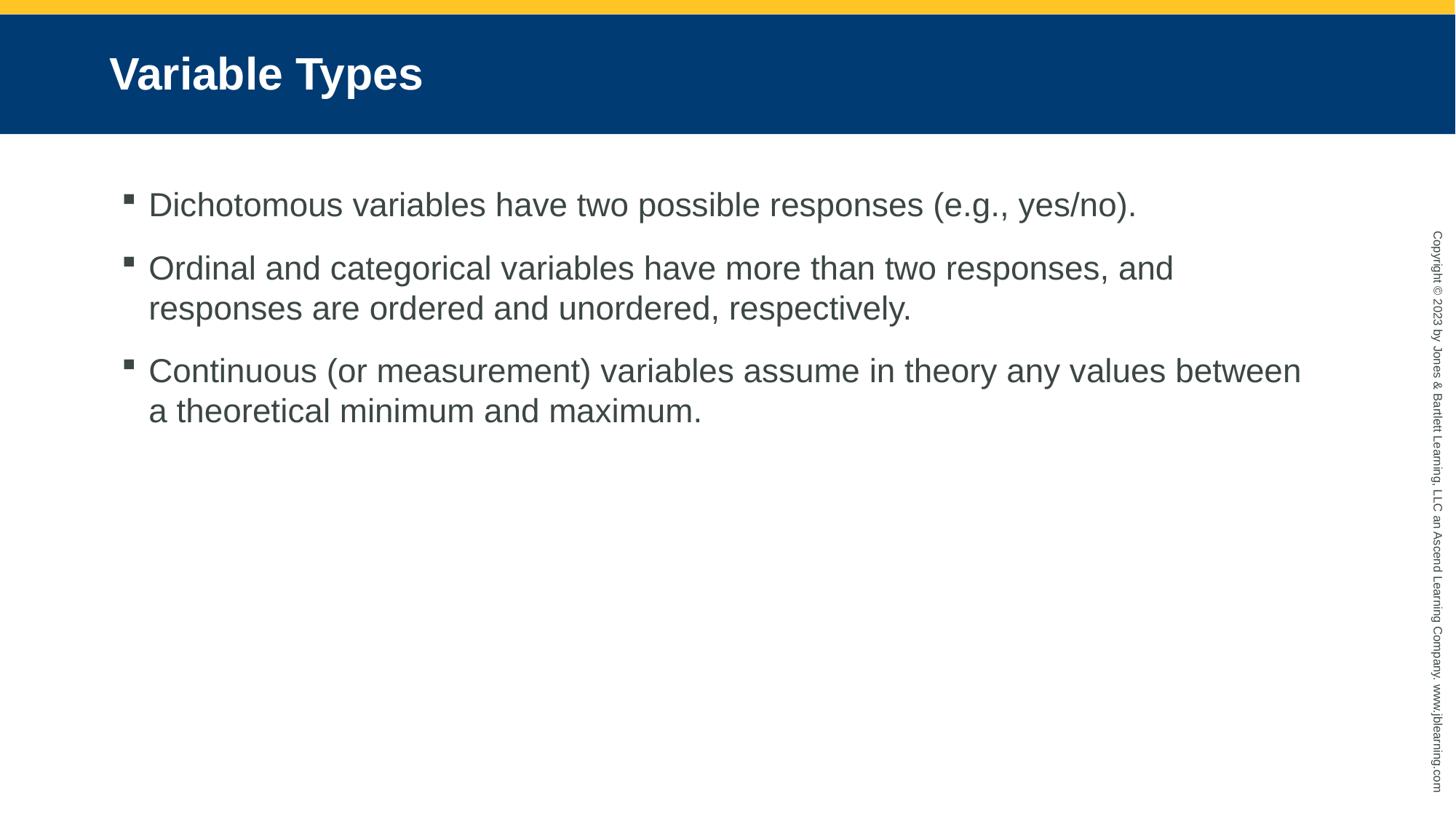

# Variable Types
Dichotomous variables have two possible responses (e.g., yes/no).
Ordinal and categorical variables have more than two responses, and responses are ordered and unordered, respectively.
Continuous (or measurement) variables assume in theory any values between a theoretical minimum and maximum.